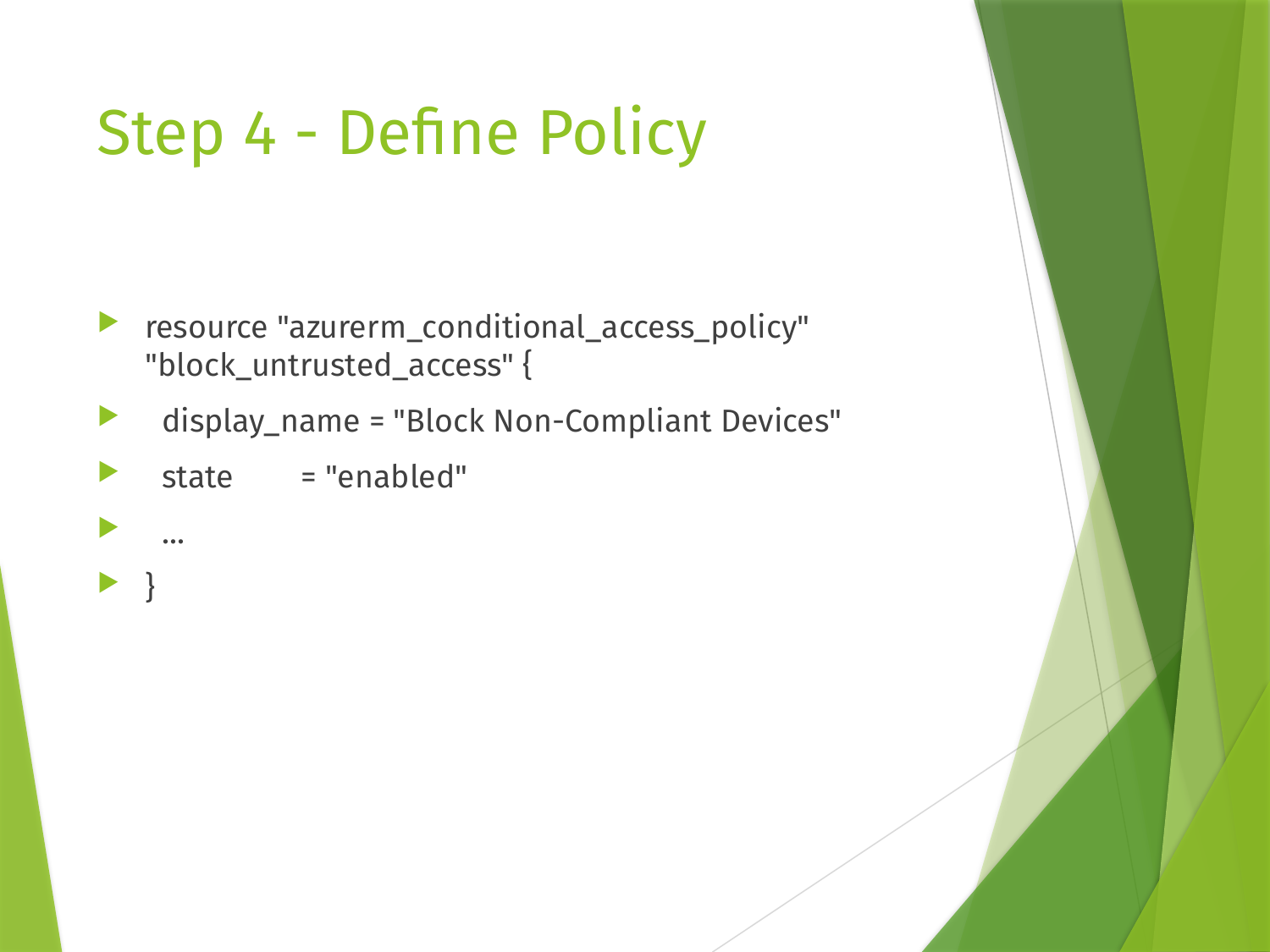

# Step 4 - Define Policy
resource "azurerm_conditional_access_policy" "block_untrusted_access" {
  display_name = "Block Non-Compliant Devices"
  state        = "enabled"
  ...
}